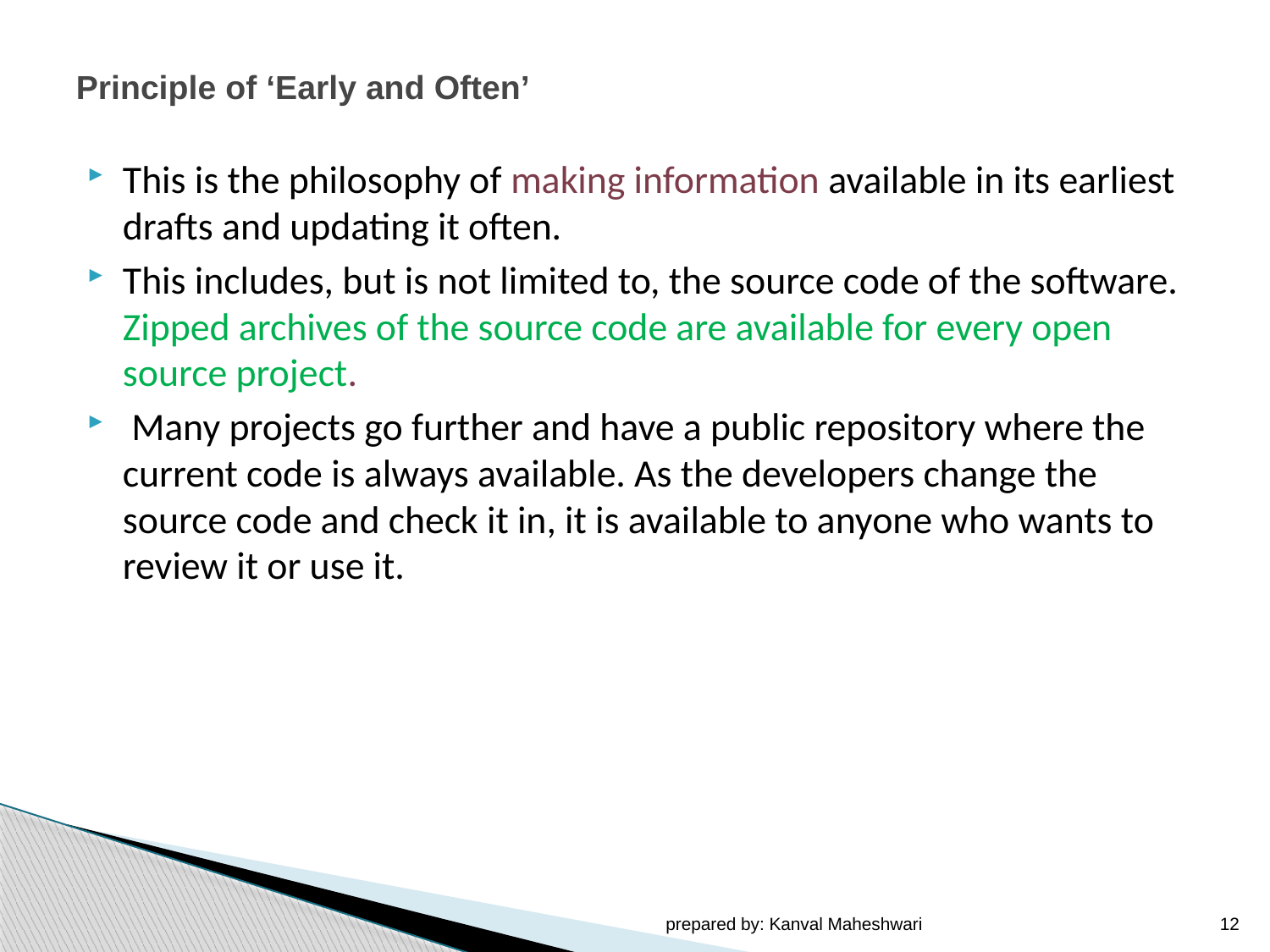

# Principle of ‘Early and Often’
This is the philosophy of making information available in its earliest drafts and updating it often.
This includes, but is not limited to, the source code of the software. Zipped archives of the source code are available for every open source project.
 Many projects go further and have a public repository where the current code is always available. As the developers change the source code and check it in, it is available to anyone who wants to review it or use it.

prepared by: Kanval Maheshwari
12